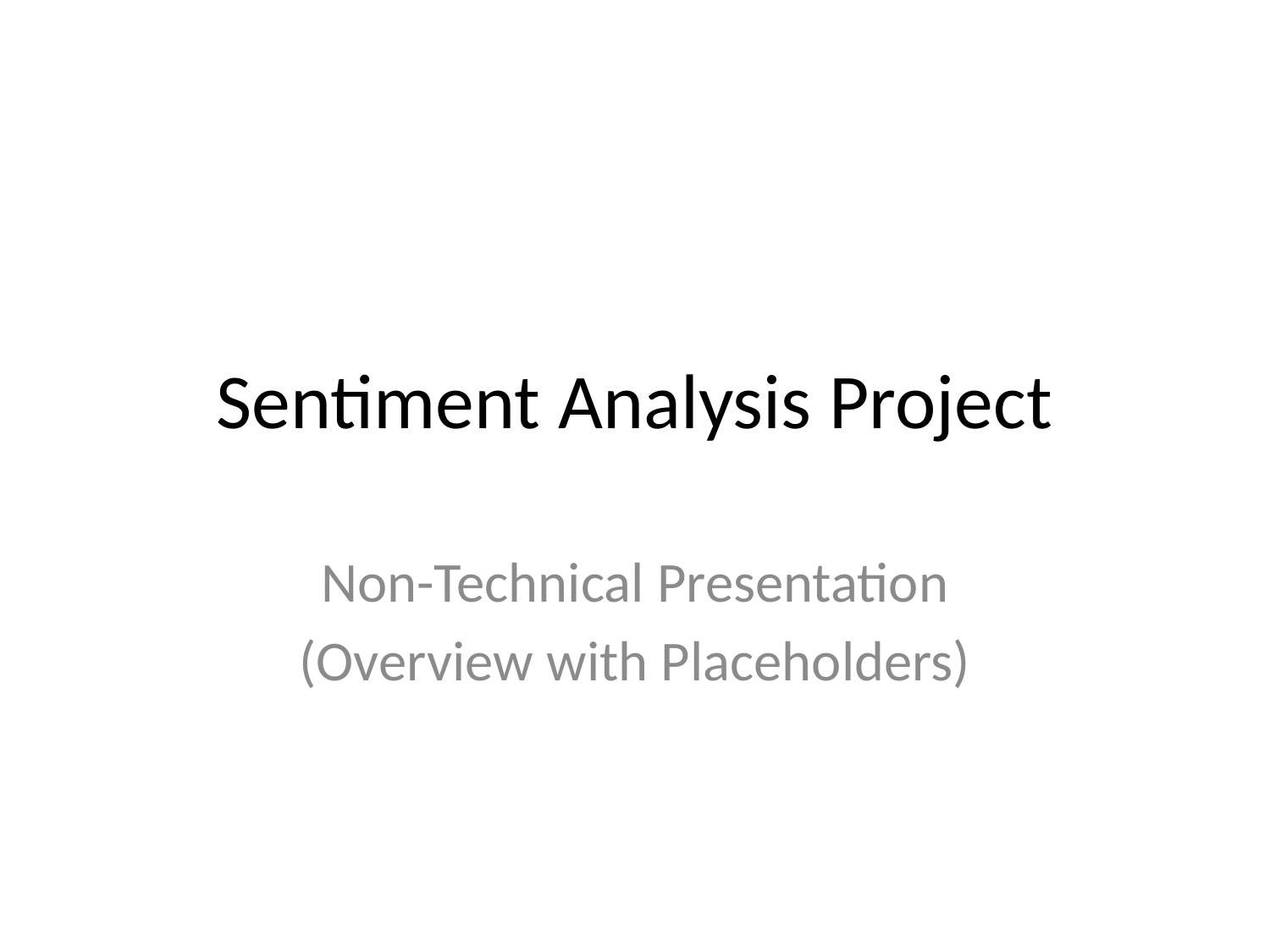

# Sentiment Analysis Project
Non-Technical Presentation
(Overview with Placeholders)